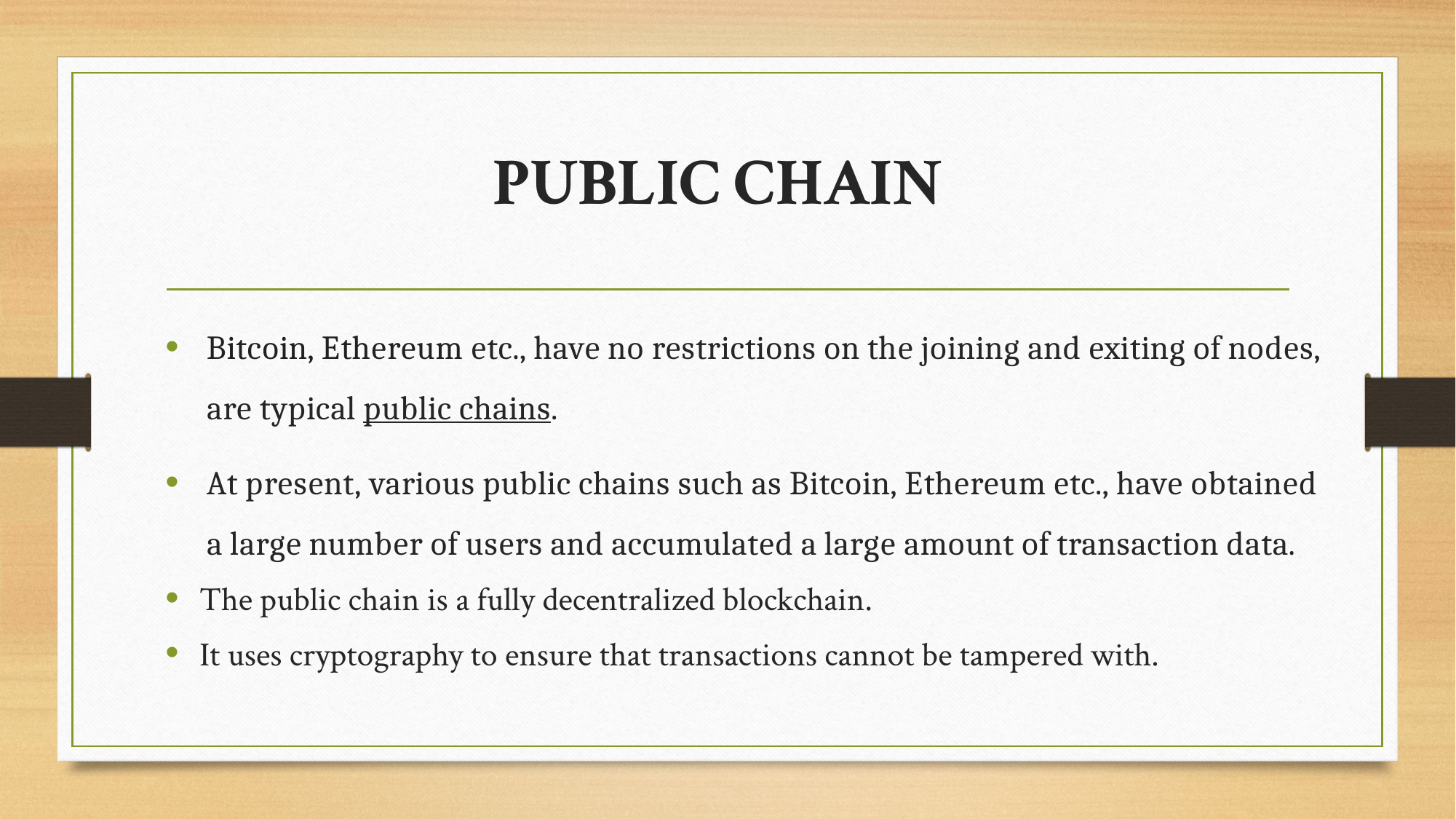

# PUBLIC CHAIN
Bitcoin, Ethereum etc., have no restrictions on the joining and exiting of nodes, are typical public chains.
At present, various public chains such as Bitcoin, Ethereum etc., have obtained a large number of users and accumulated a large amount of transaction data.
The public chain is a fully decentralized blockchain.
It uses cryptography to ensure that transactions cannot be tampered with.